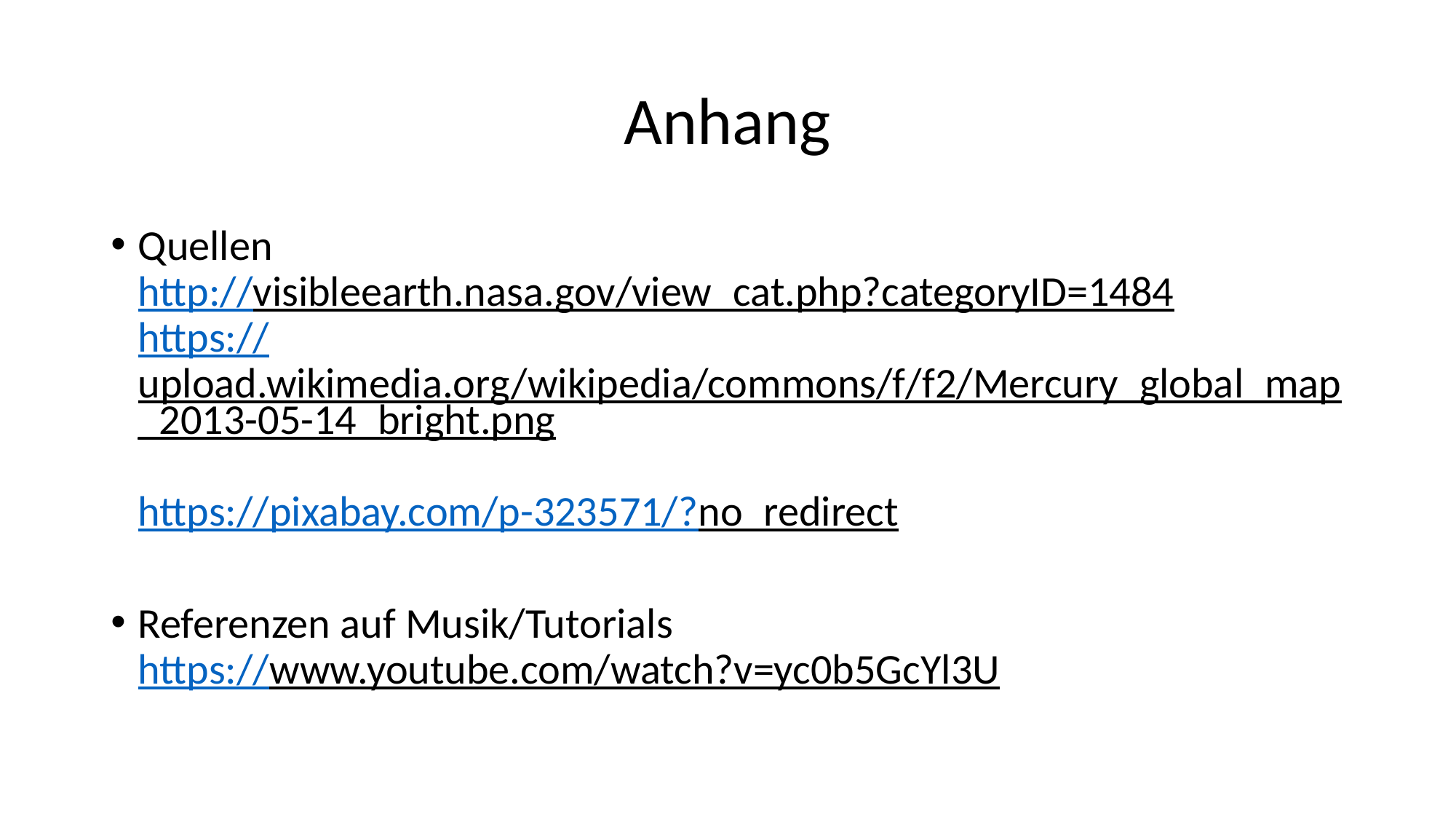

# Anhang
Quellen
http://visibleearth.nasa.gov/view_cat.php?categoryID=1484
https://upload.wikimedia.org/wikipedia/commons/f/f2/Mercury_global_map_2013-05-14_bright.png
https://pixabay.com/p-323571/?no_redirect
Referenzen auf Musik/Tutorials
https://www.youtube.com/watch?v=yc0b5GcYl3U